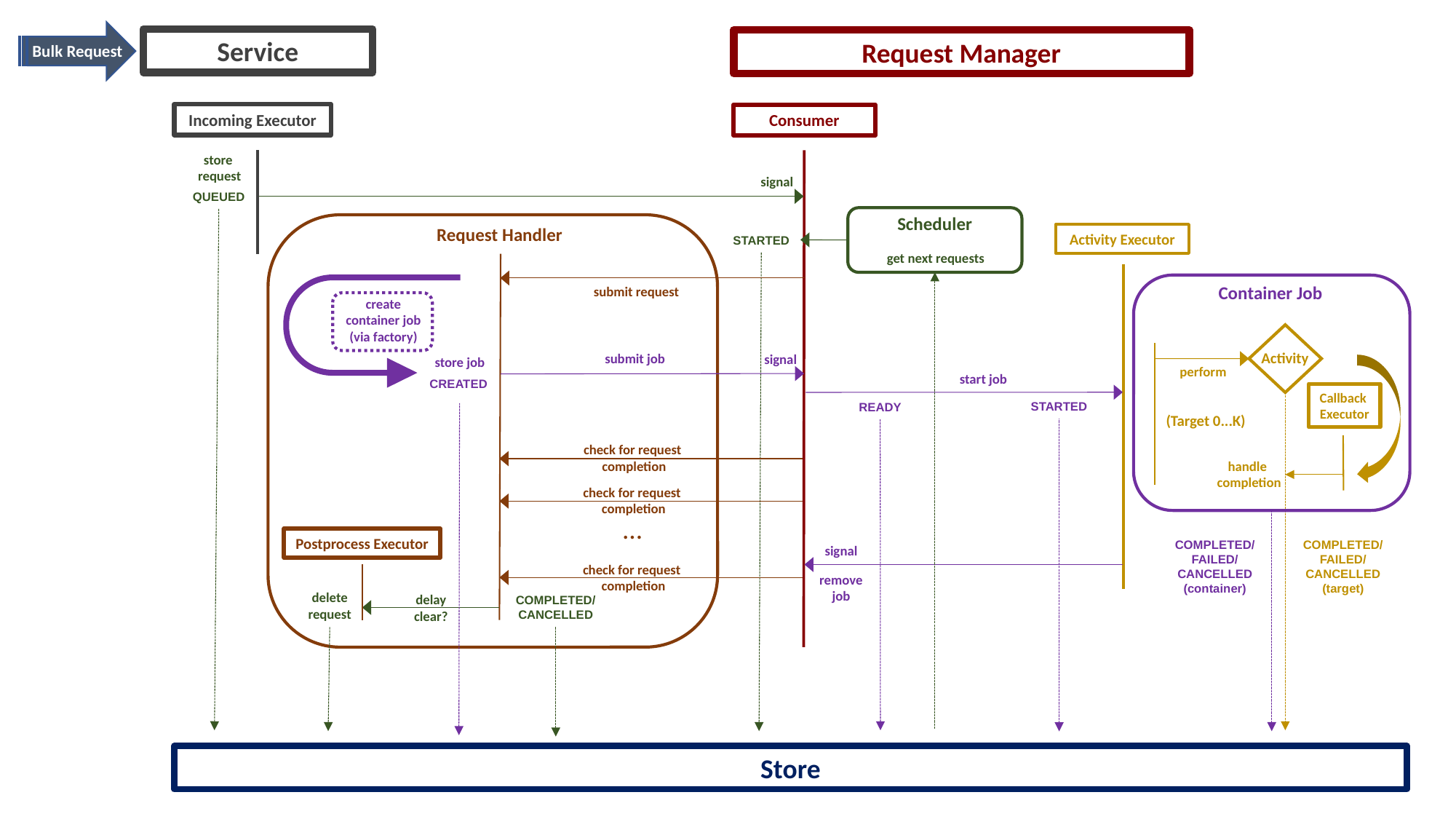

Service
Request Manager
Bulk Request
Incoming Executor
Consumer
store
request
signal
QUEUED
Scheduler

Request Handler
Activity Executor
STARTED

get next requests

Container Job
submit request
create
container job
(via factory)

Activity
submit job
signal
store job

perform
start job
CREATED
Callback
Executor
STARTED
READY
(Target 0...K)
check for request
completion
handle
completion
check for request
completion
...
Postprocess Executor
COMPLETED/
FAILED/
CANCELLED
(container)
COMPLETED/
FAILED/
CANCELLED
(target)
signal
check for request
completion
remove job
delete request
delay clear?
COMPLETED/
CANCELLED
Store